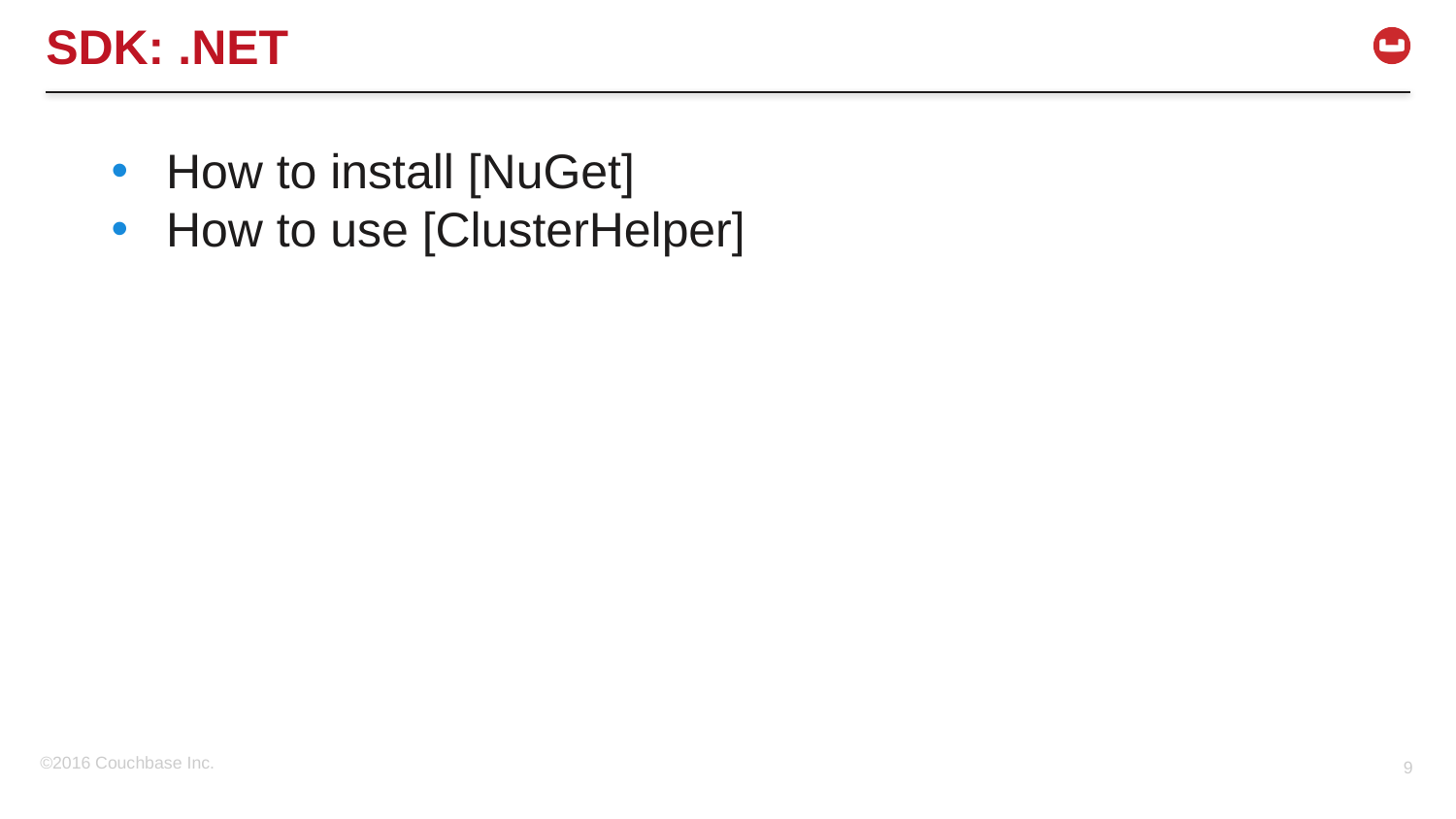

# SDK: .NET
How to install [NuGet]
How to use [ClusterHelper]